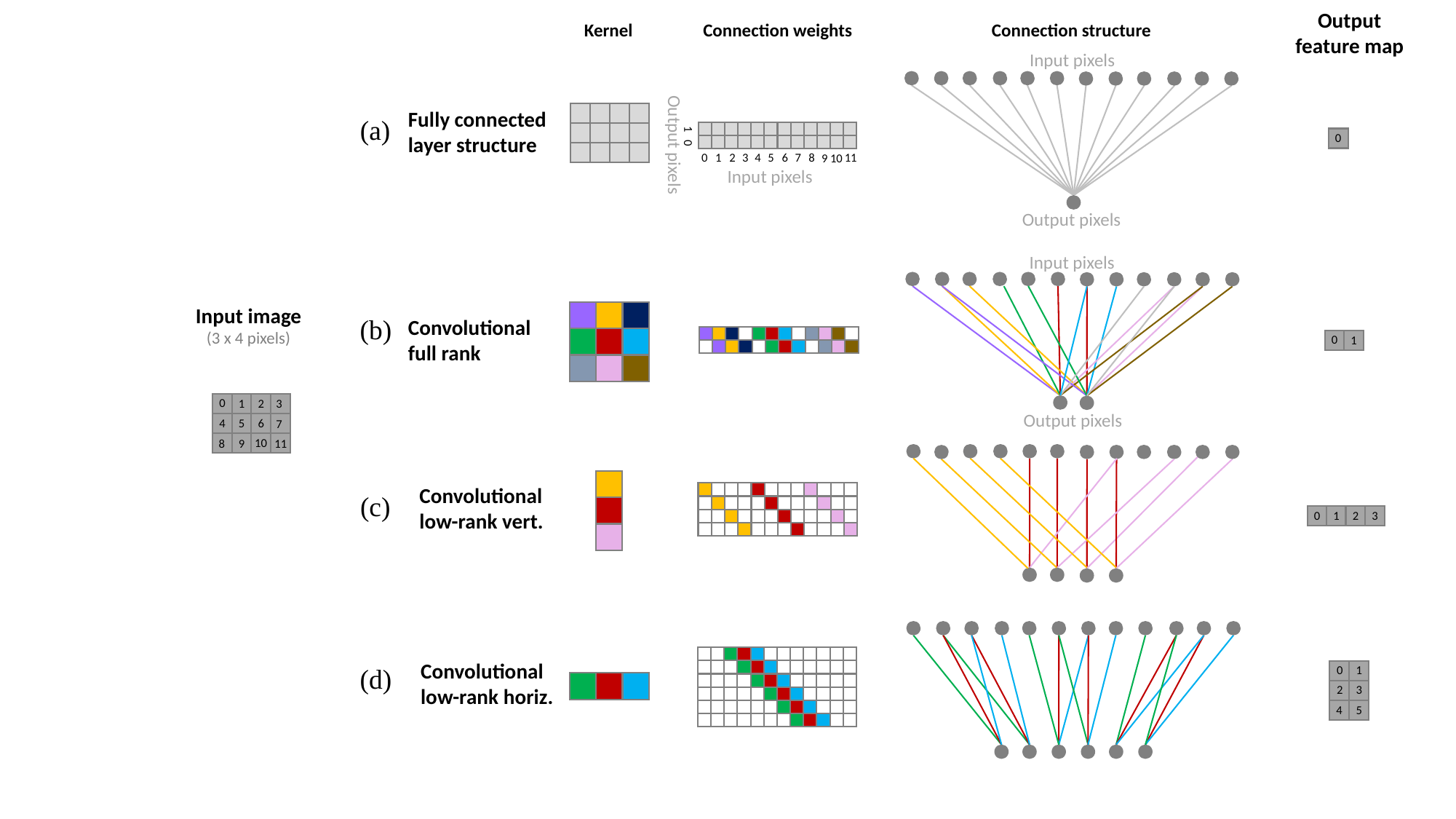

Output
feature map
Kernel
Connection structure
Connection weights
Input pixels

Fully connected
layer structure

(a)
0
1

0

Output pixels

0
1
4
2
5
11
3
6
7
8
10
9
Input pixels

Output pixels
Input pixels

Input image
(3 x 4 pixels)

(b)
Convolutional
full rank
0
1

0
1
2
3

4
5
6
7

10
8
11
9

Output pixels

Convolutional
low-rank vert.

(c)

2
0
3
1

Convolutional
low-rank horiz.
(d)
0
1

2
3

4
5